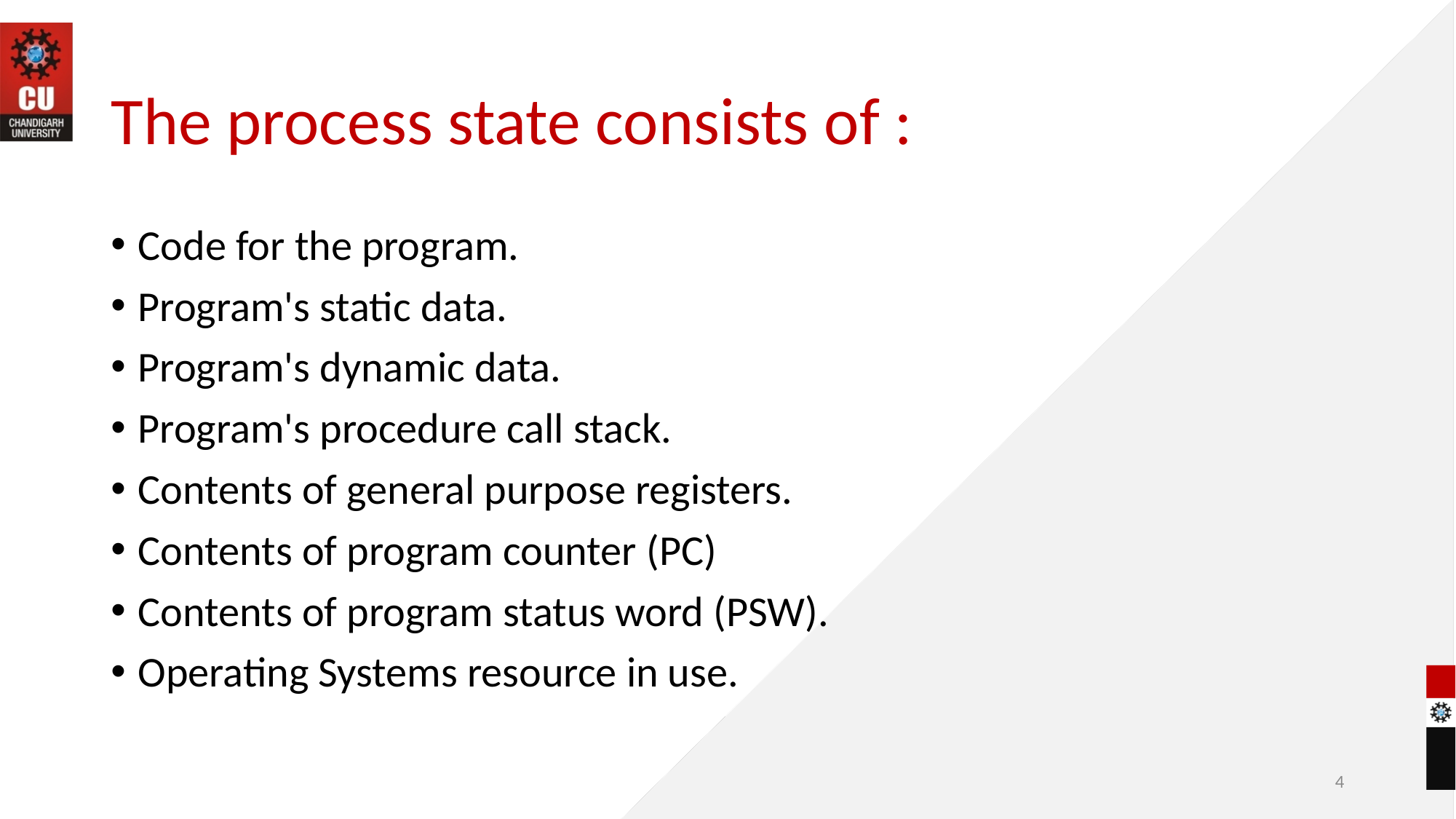

# The process state consists of :
Code for the program.
Program's static data.
Program's dynamic data.
Program's procedure call stack.
Contents of general purpose registers.
Contents of program counter (PC)
Contents of program status word (PSW).
Operating Systems resource in use.

4